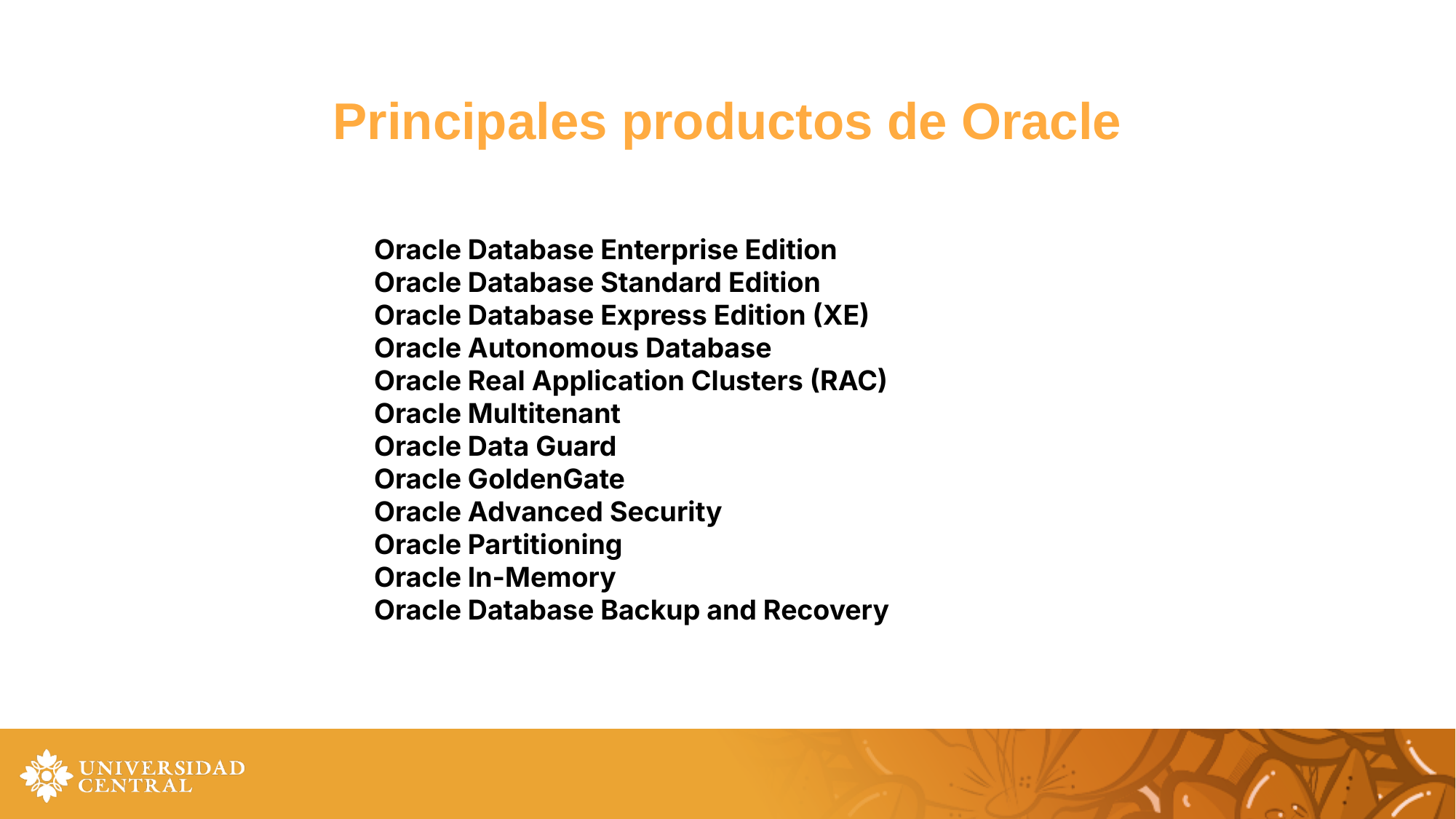

# Principales productos de Oracle
Oracle Database Enterprise Edition
Oracle Database Standard Edition
Oracle Database Express Edition (XE)
Oracle Autonomous Database
Oracle Real Application Clusters (RAC)
Oracle Multitenant
Oracle Data Guard
Oracle GoldenGate
Oracle Advanced Security
Oracle Partitioning
Oracle In-Memory
Oracle Database Backup and Recovery